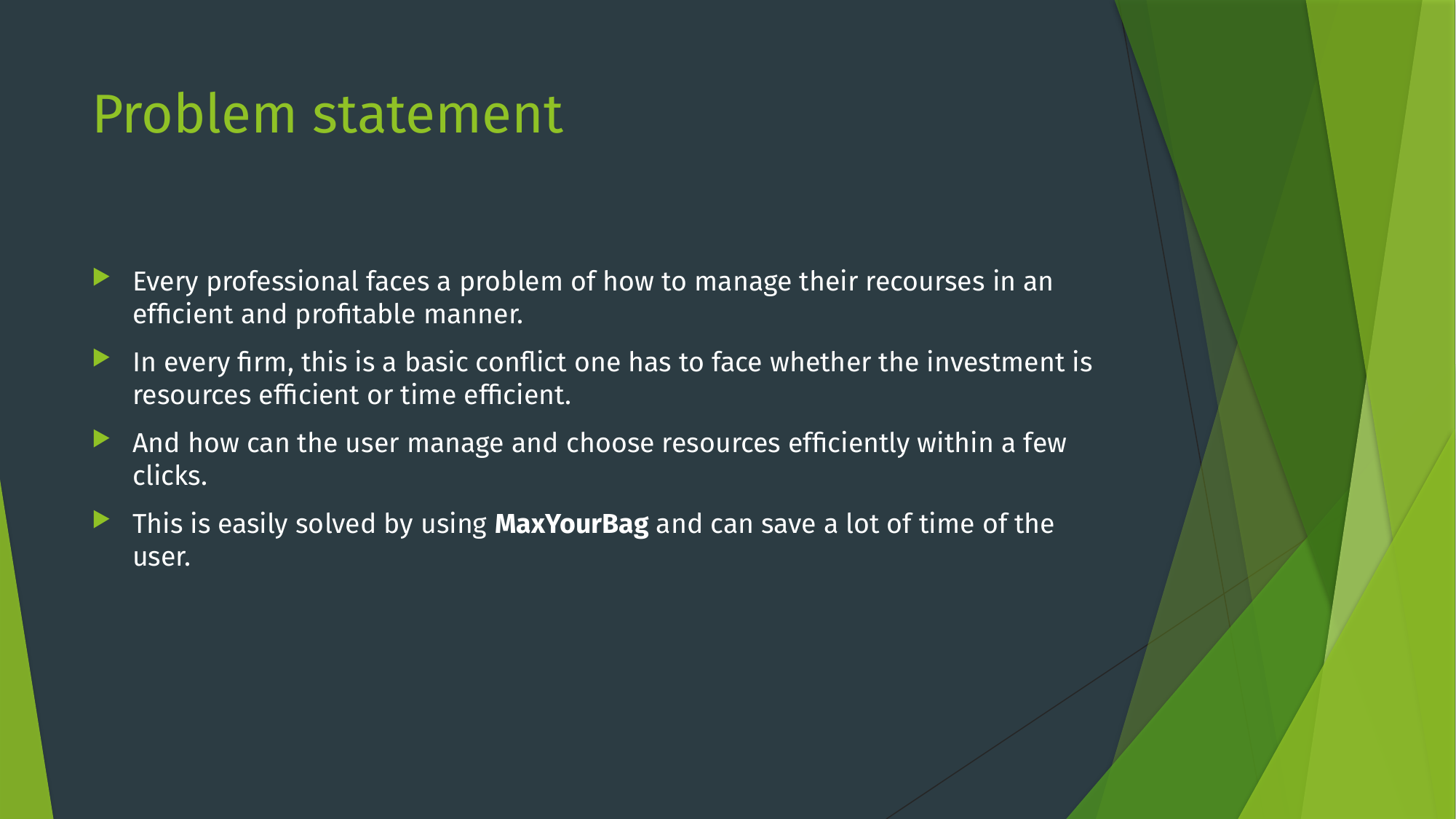

# Problem statement
Every professional faces a problem of how to manage their recourses in an efficient and profitable manner.
In every firm, this is a basic conflict one has to face whether the investment is resources efficient or time efficient.
And how can the user manage and choose resources efficiently within a few clicks.
This is easily solved by using MaxYourBag and can save a lot of time of the user.